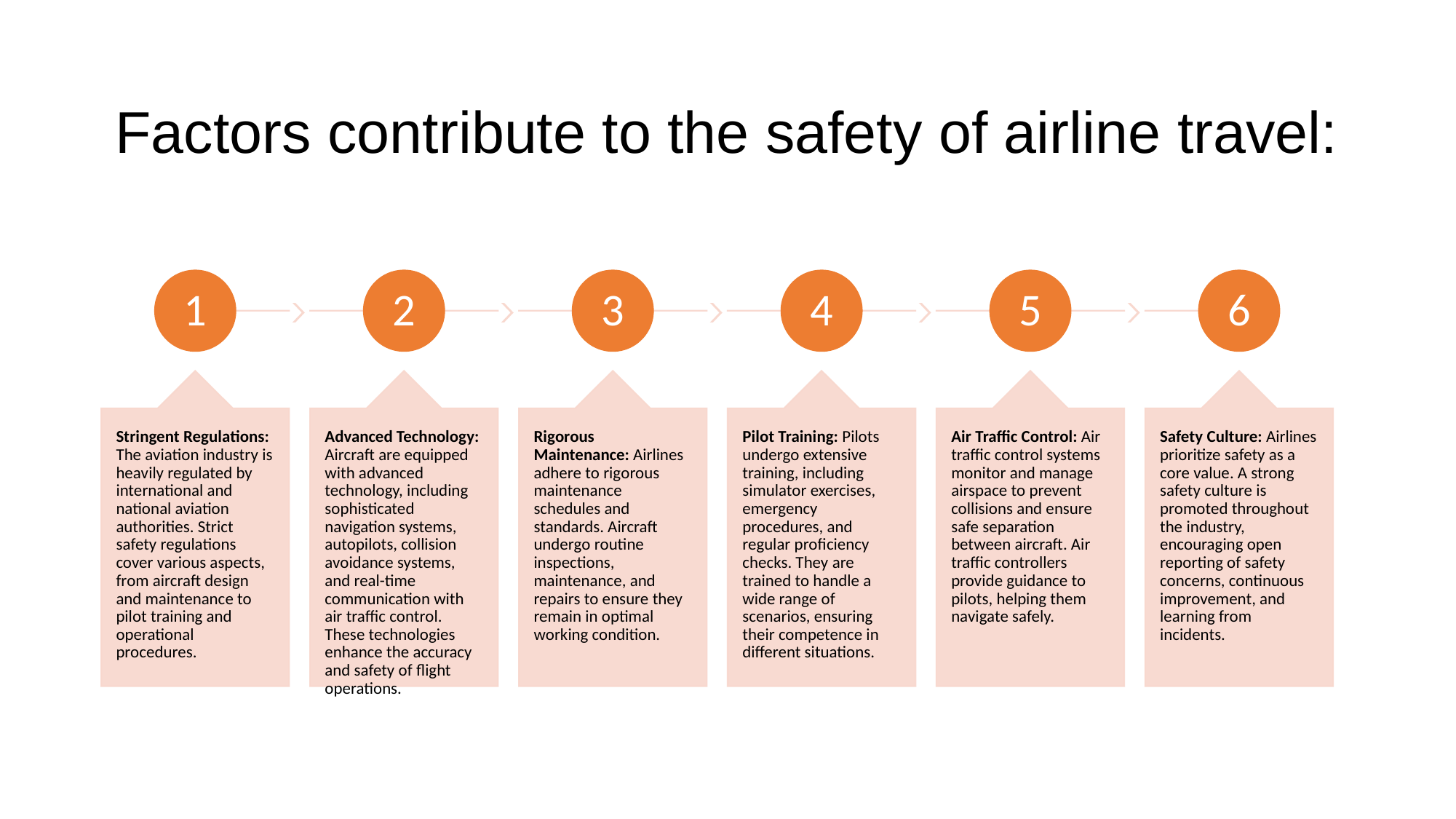

# Factors contribute to the safety of airline travel:
1
Stringent Regulations: The aviation industry is heavily regulated by international and national aviation authorities. Strict safety regulations cover various aspects, from aircraft design and maintenance to pilot training and operational procedures.
2
Advanced Technology: Aircraft are equipped with advanced technology, including sophisticated navigation systems, autopilots, collision avoidance systems, and real-time communication with air traffic control. These technologies enhance the accuracy and safety of flight operations.
3
Rigorous Maintenance: Airlines adhere to rigorous maintenance schedules and standards. Aircraft undergo routine inspections, maintenance, and repairs to ensure they remain in optimal working condition.
4
Pilot Training: Pilots undergo extensive training, including simulator exercises, emergency procedures, and regular proficiency checks. They are trained to handle a wide range of scenarios, ensuring their competence in different situations.
5
Air Traffic Control: Air traffic control systems monitor and manage airspace to prevent collisions and ensure safe separation between aircraft. Air traffic controllers provide guidance to pilots, helping them navigate safely.
6
Safety Culture: Airlines prioritize safety as a core value. A strong safety culture is promoted throughout the industry, encouraging open reporting of safety concerns, continuous improvement, and learning from incidents.